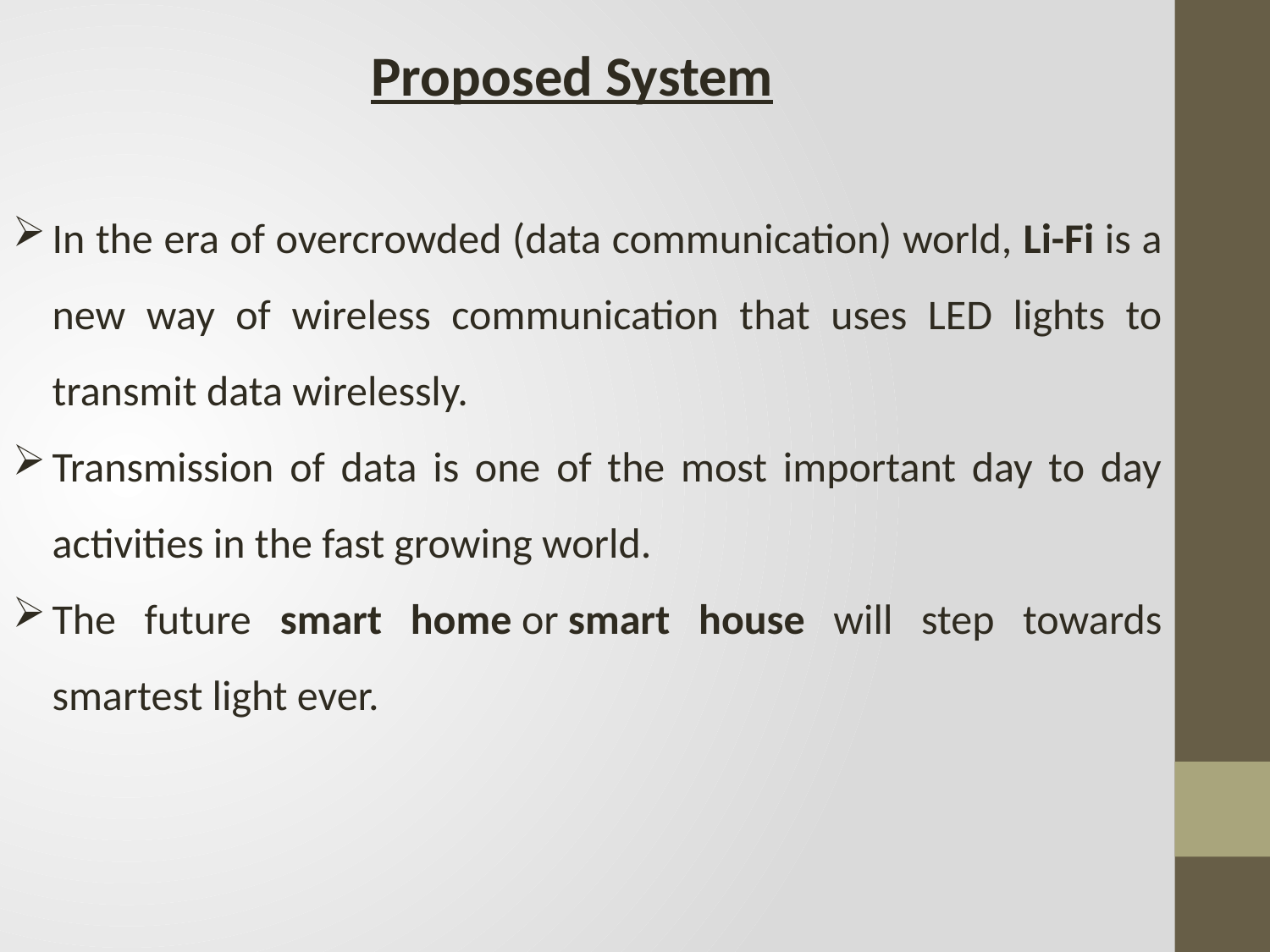

Proposed System
In the era of overcrowded (data communication) world, Li-Fi is a new way of wireless communication that uses LED lights to transmit data wirelessly.
Transmission of data is one of the most important day to day activities in the fast growing world.
The future smart home or smart house will step towards smartest light ever.